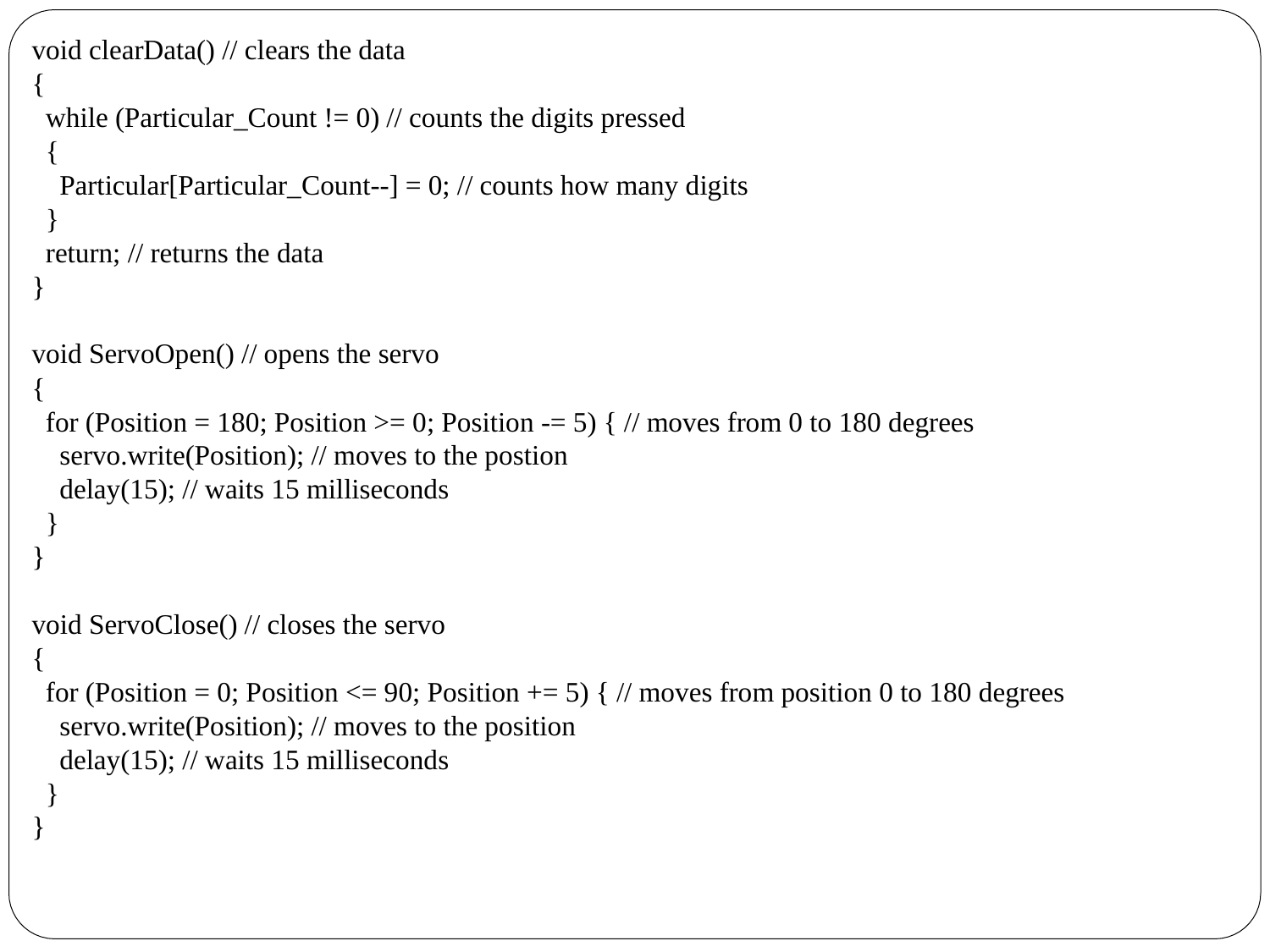

void clearData() // clears the data
{
  while (Particular_Count != 0) // counts the digits pressed
  {
    Particular[Particular_Count--] = 0; // counts how many digits
  }
  return; // returns the data
}

void ServoOpen() // opens the servo
{
  for (Position = 180; Position >= 0; Position -= 5) { // moves from 0 to 180 degrees
    servo.write(Position); // moves to the postion
    delay(15); // waits 15 milliseconds
  }
}

void ServoClose() // closes the servo
{
  for (Position = 0; Position <= 90; Position += 5) { // moves from position 0 to 180 degrees
    servo.write(Position); // moves to the position
    delay(15); // waits 15 milliseconds
  }
}